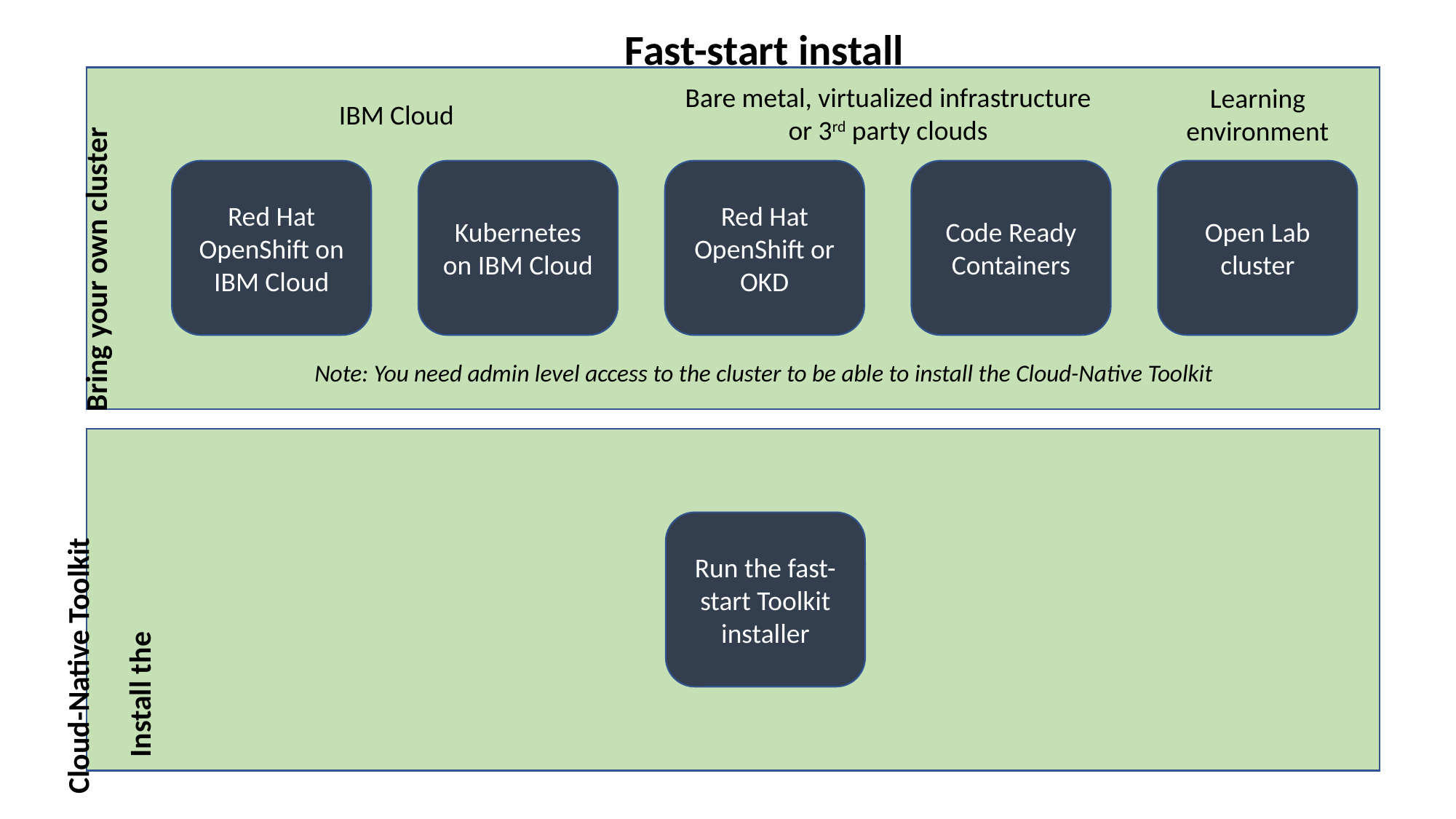

Fast-start install

Bare metal, virtualized infrastructure
or 3rd party clouds
Learning
environment
IBM Cloud
Kubernetes on IBM Cloud
Open Lab cluster
Red Hat OpenShift on IBM Cloud
Red Hat OpenShift or OKD
Code Ready Containers
Bring your own cluster
Note: You need admin level access to the cluster to be able to install the Cloud-Native Toolkit

Run the fast-start Toolkit installer
Install the
Cloud-Native Toolkit